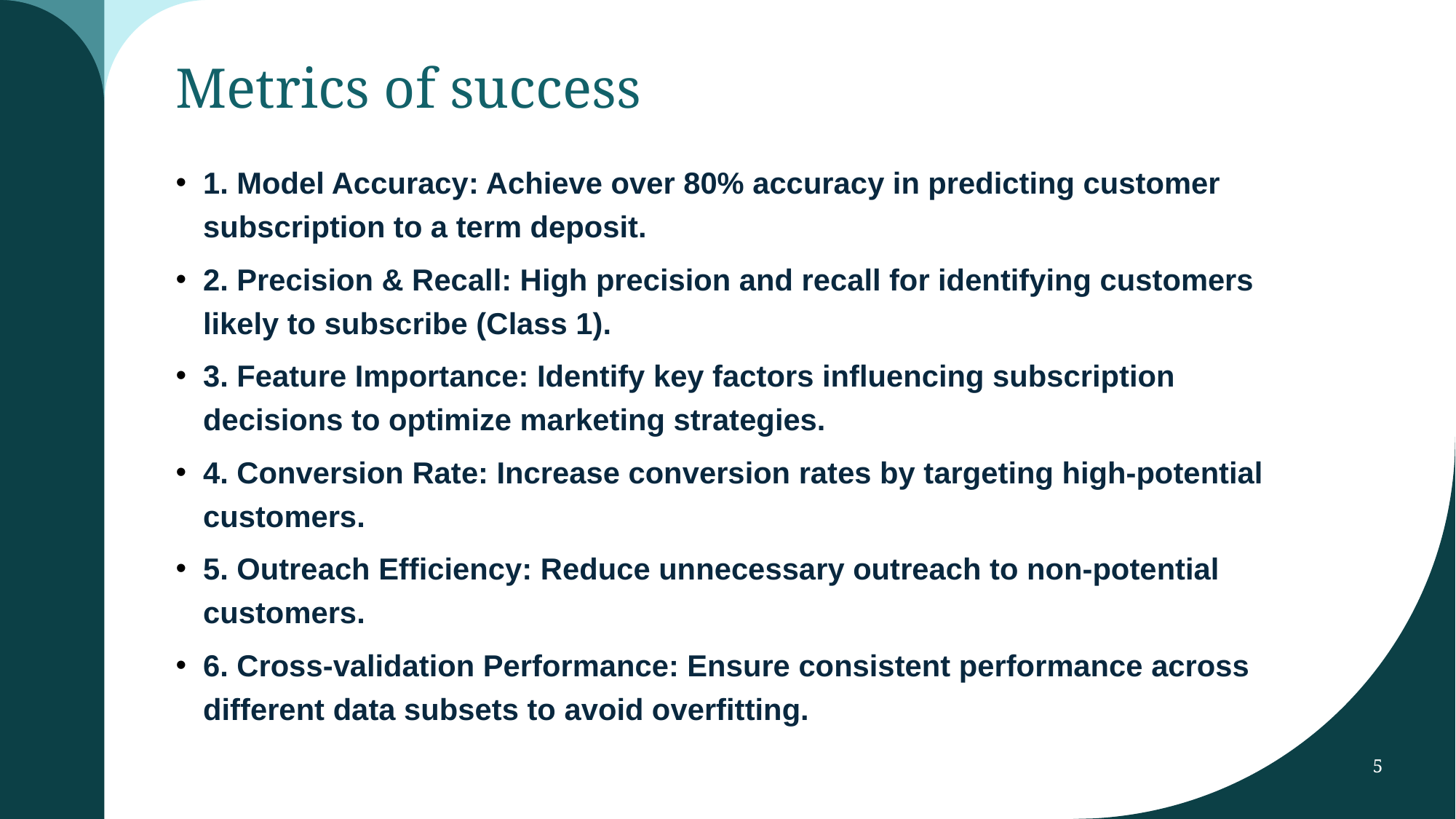

# Metrics of success
1. Model Accuracy: Achieve over 80% accuracy in predicting customer subscription to a term deposit.
2. Precision & Recall: High precision and recall for identifying customers likely to subscribe (Class 1).
3. Feature Importance: Identify key factors influencing subscription decisions to optimize marketing strategies.
4. Conversion Rate: Increase conversion rates by targeting high-potential customers.
5. Outreach Efficiency: Reduce unnecessary outreach to non-potential customers.
6. Cross-validation Performance: Ensure consistent performance across different data subsets to avoid overfitting.
5